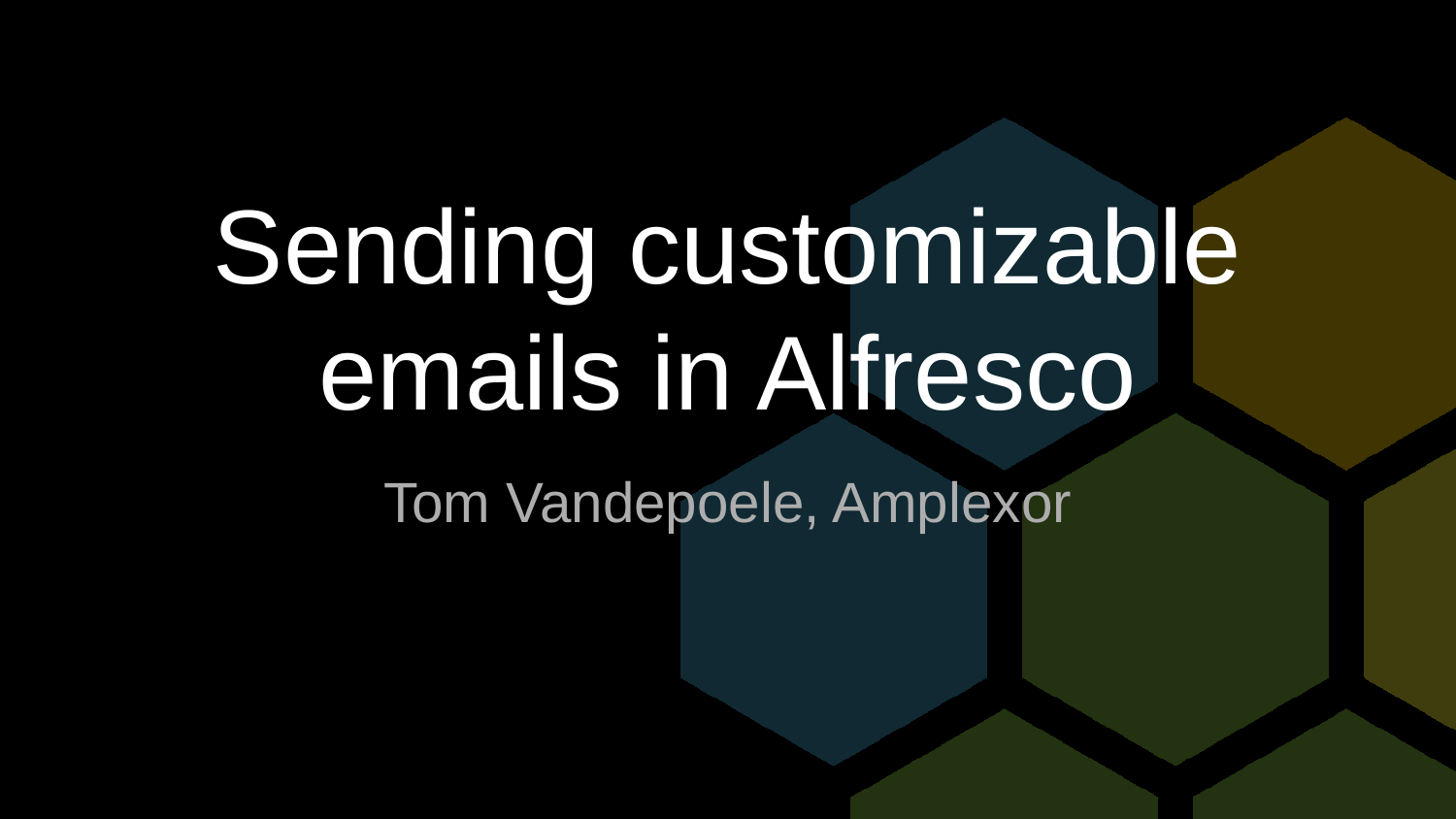

# Sending customizable emails in Alfresco
Tom Vandepoele, Amplexor